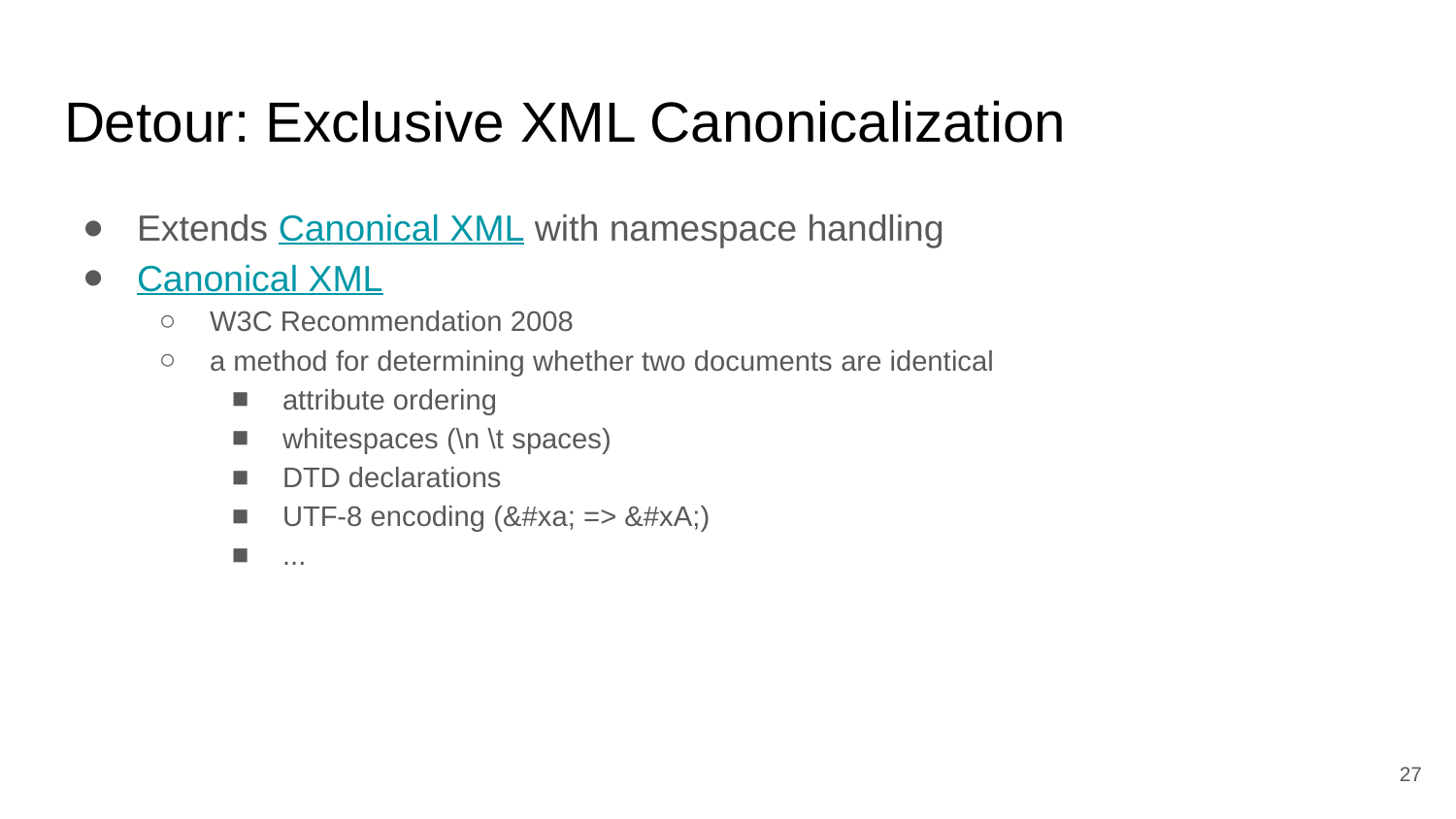

# Detour: Exclusive XML Canonicalization
Extends Canonical XML with namespace handling
Canonical XML
W3C Recommendation 2008
a method for determining whether two documents are identical
attribute ordering
whitespaces (\n \t spaces)
DTD declarations
UTF-8 encoding (&#xa; => &#xA;)
...
27